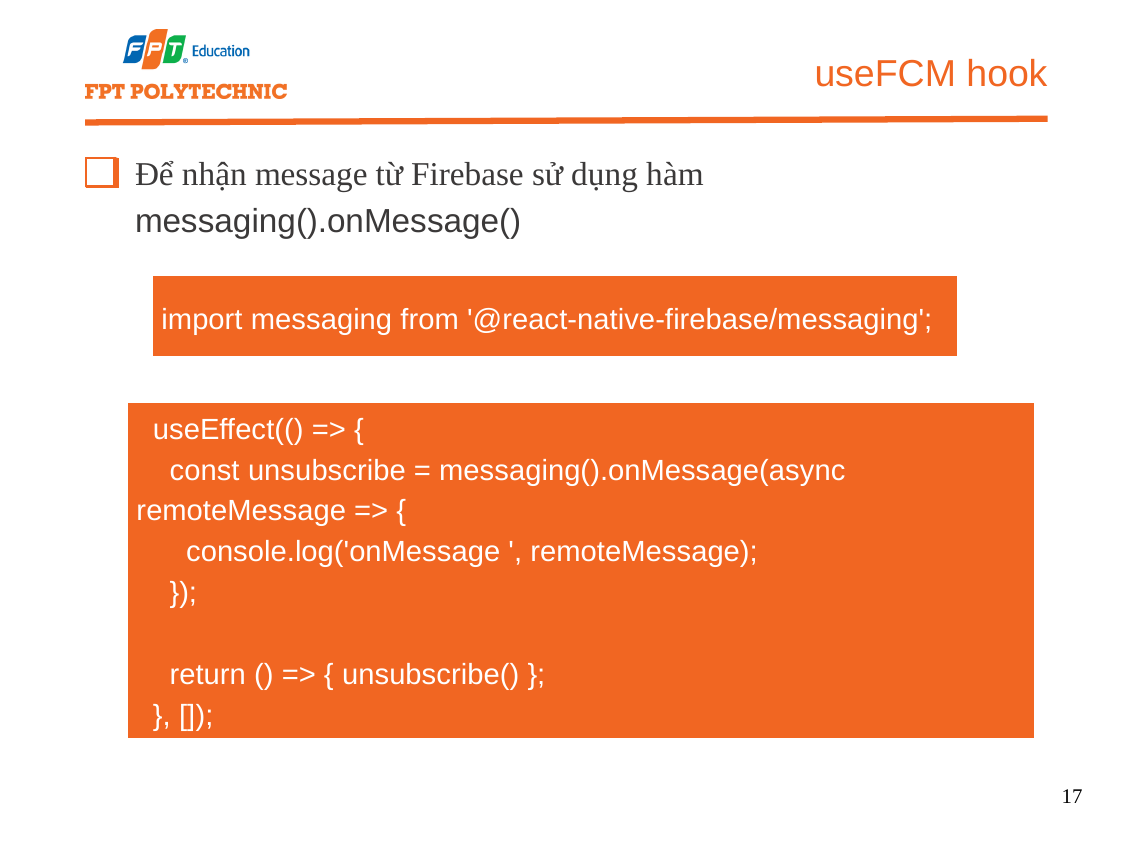

useFCM hook

Để nhận message từ Firebase sử dụng hàm  messaging().onMessage()

import messaging from '@react-native-firebase/messaging';

  useEffect(() => {
    const unsubscribe = messaging().onMessage(async remoteMessage => {
      console.log('onMessage ', remoteMessage);
    });

    return () => { unsubscribe() };
  }, []);
17